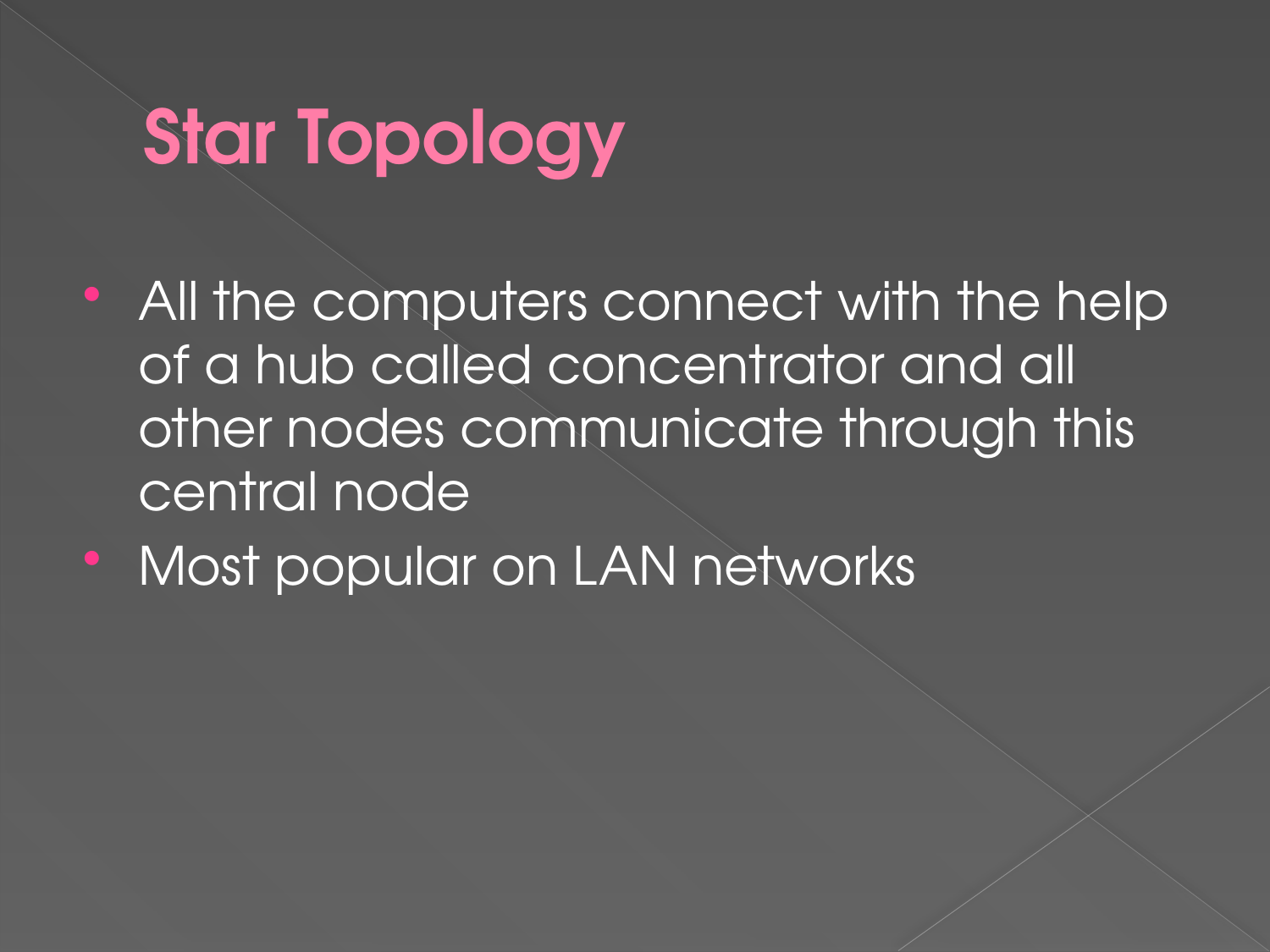

# Star Topology
All the computers connect with the help of a hub called concentrator and all other nodes communicate through this central node
Most popular on LAN networks